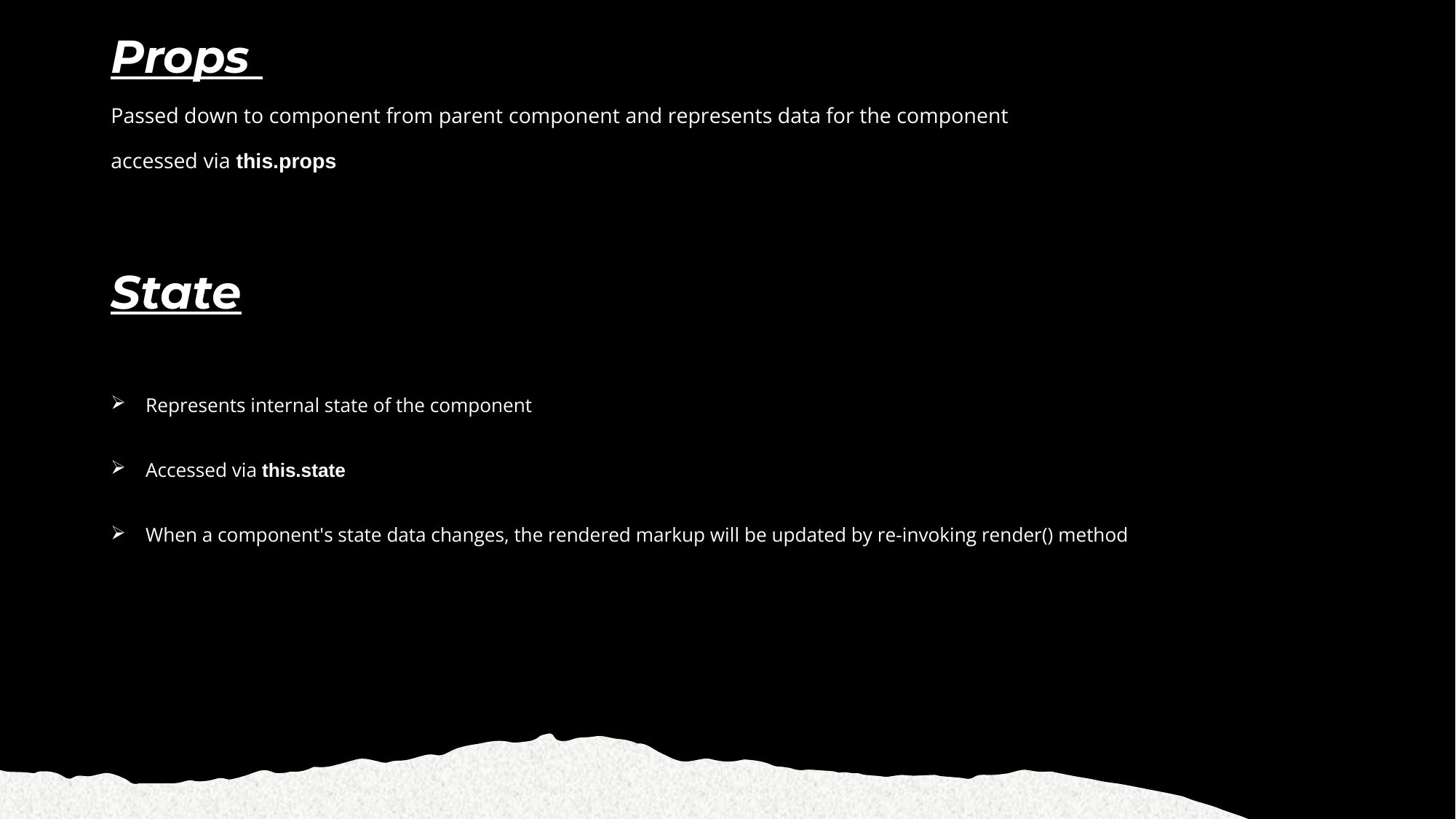

# Props Passed down to component from parent component and represents data for the component accessed via this.props
State

Represents internal state of the component

Accessed via this.state

When a component's state data changes, the rendered markup will be updated by re-invoking render() method